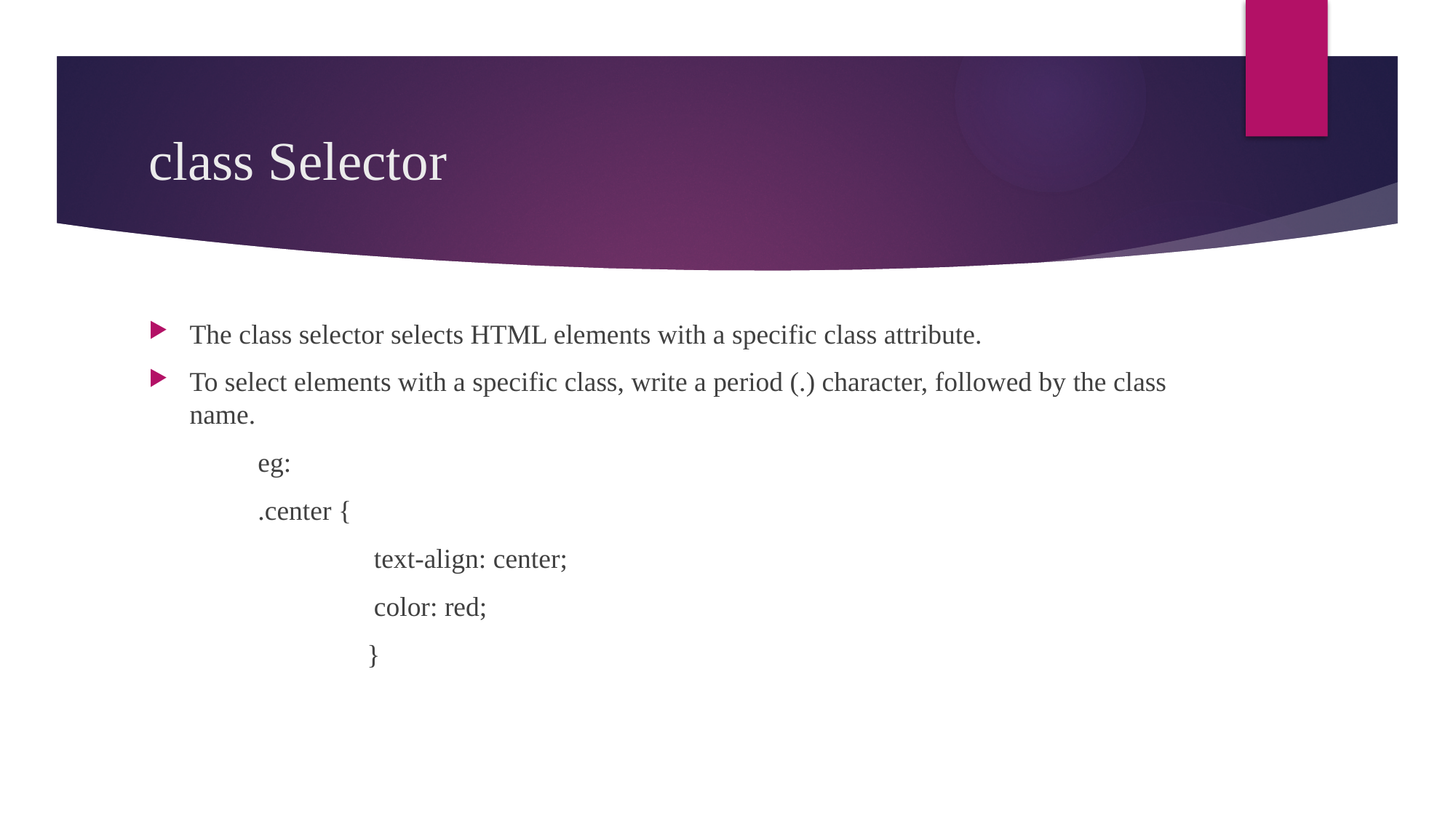

# class Selector
The class selector selects HTML elements with a specific class attribute.
To select elements with a specific class, write a period (.) character, followed by the class name.
	eg:
	.center {
 		 text-align: center;
 		 color: red;
		}